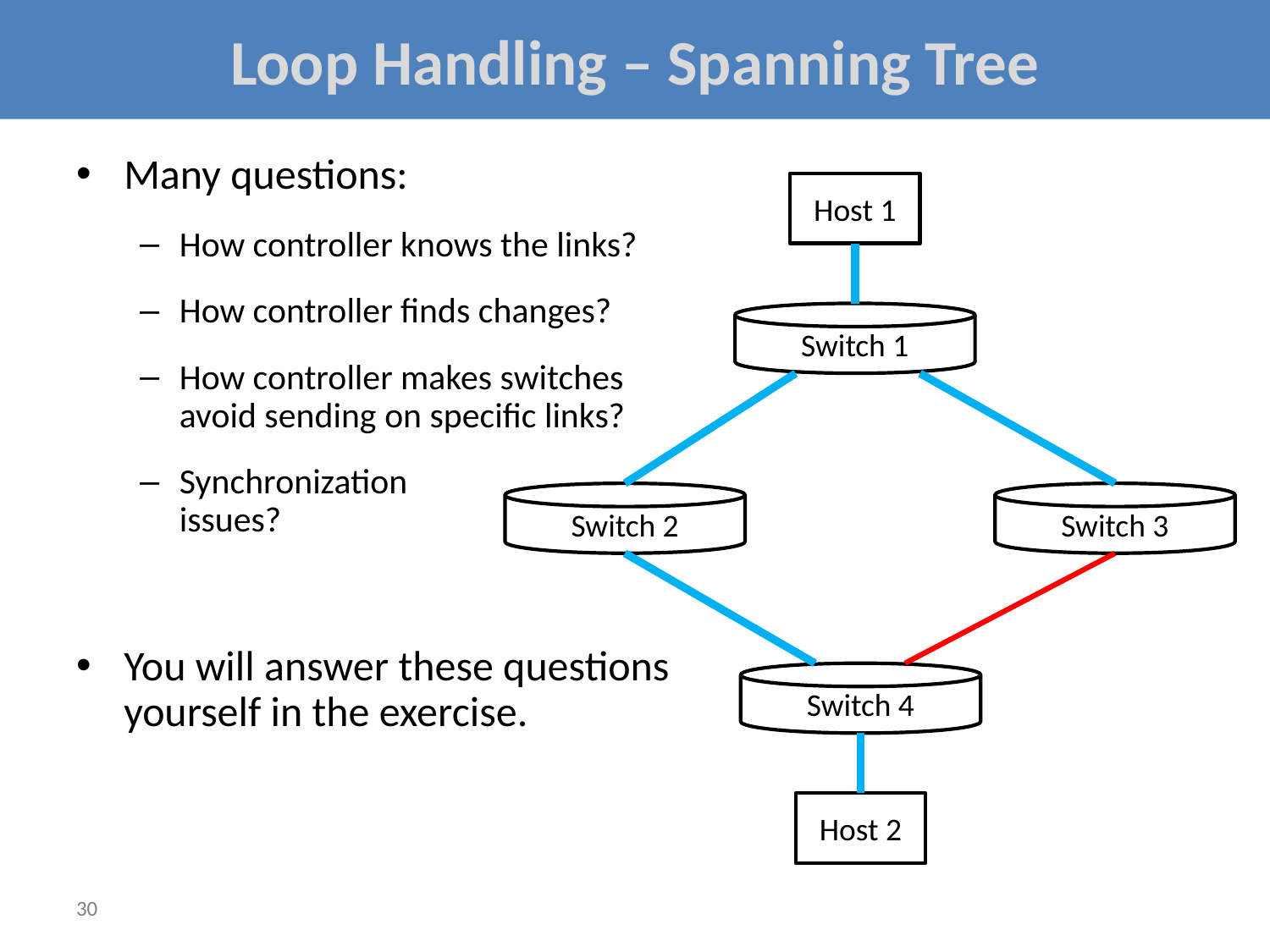

# Loop Handling – Spanning Tree
Many questions:
How controller knows the links?
How controller finds changes?
How controller makes switches
avoid sending on specific links?
Synchronization
issues?

You will answer these questions
yourself in the exercise.

Host 1
Switch 1
Switch 2
Switch 3
Switch 4
Host 2
30